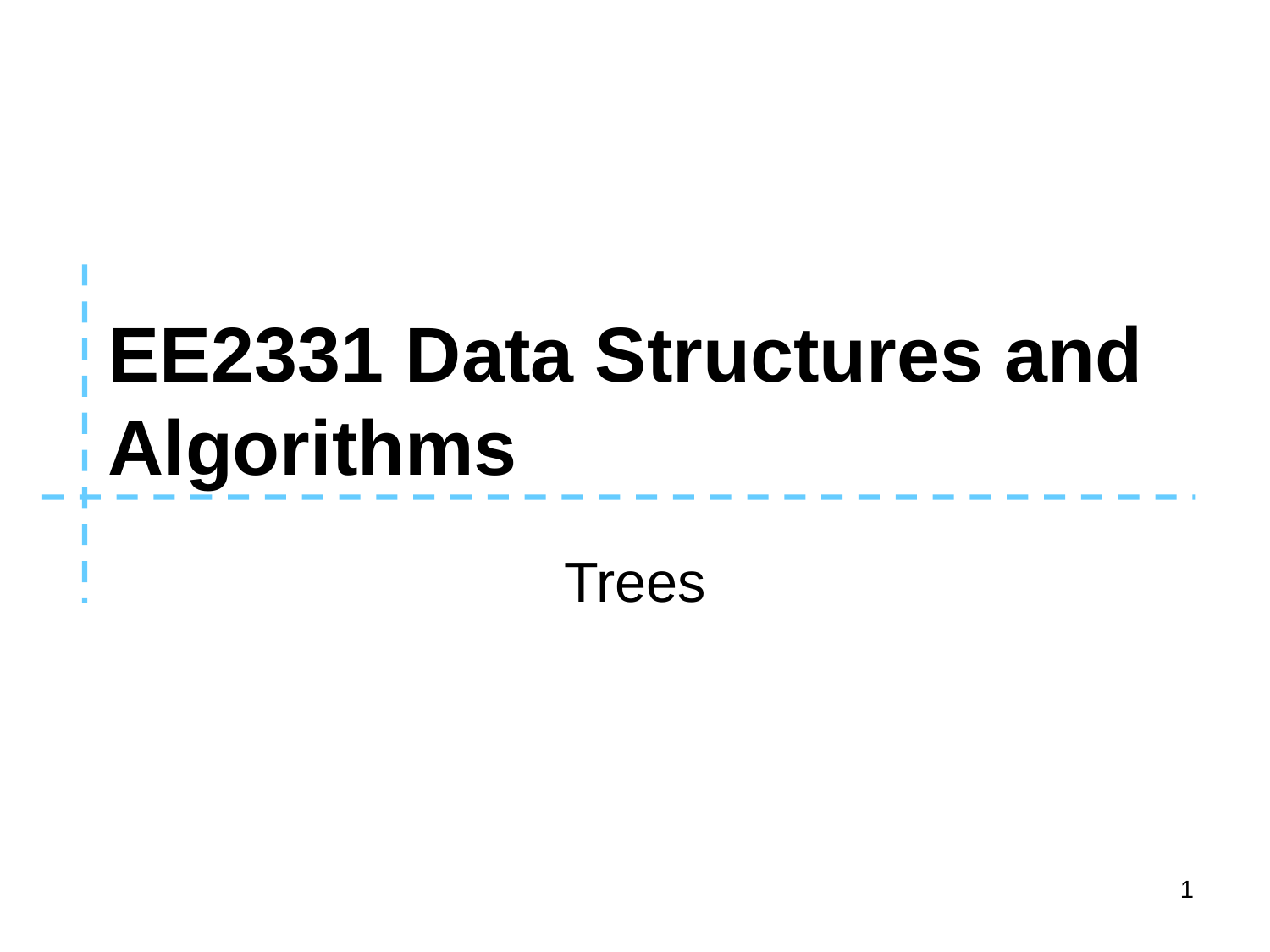

# EE2331 Data Structures and Algorithms

Trees

1